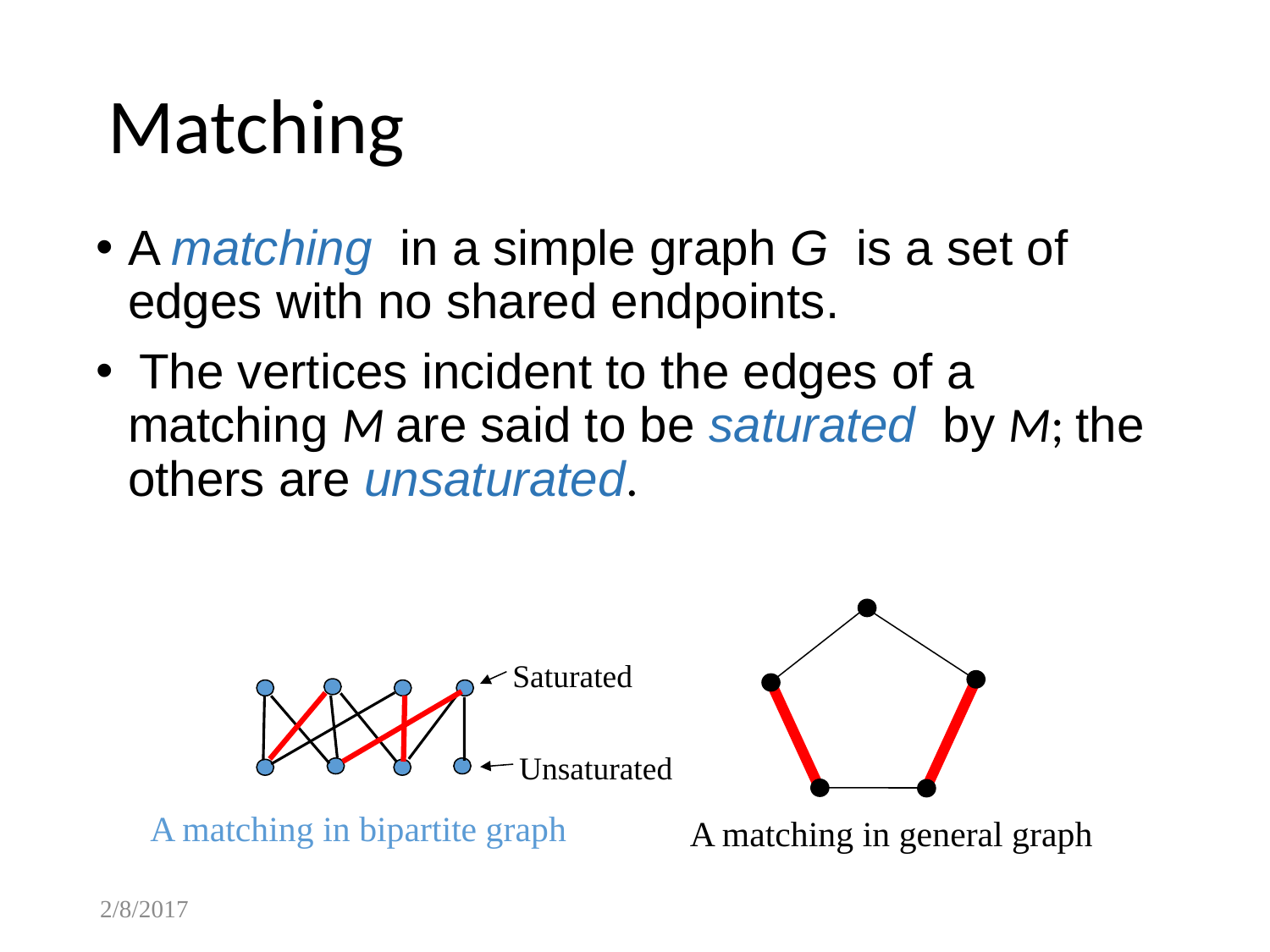

# Matching
A matching  in a simple graph G  is a set of edges with no shared endpoints.
 The vertices incident to the edges of a matching M are said to be saturated  by M; the others are unsaturated.

Saturated

Unsaturated

A matching in bipartite graph
A matching in general graph
2/8/2017